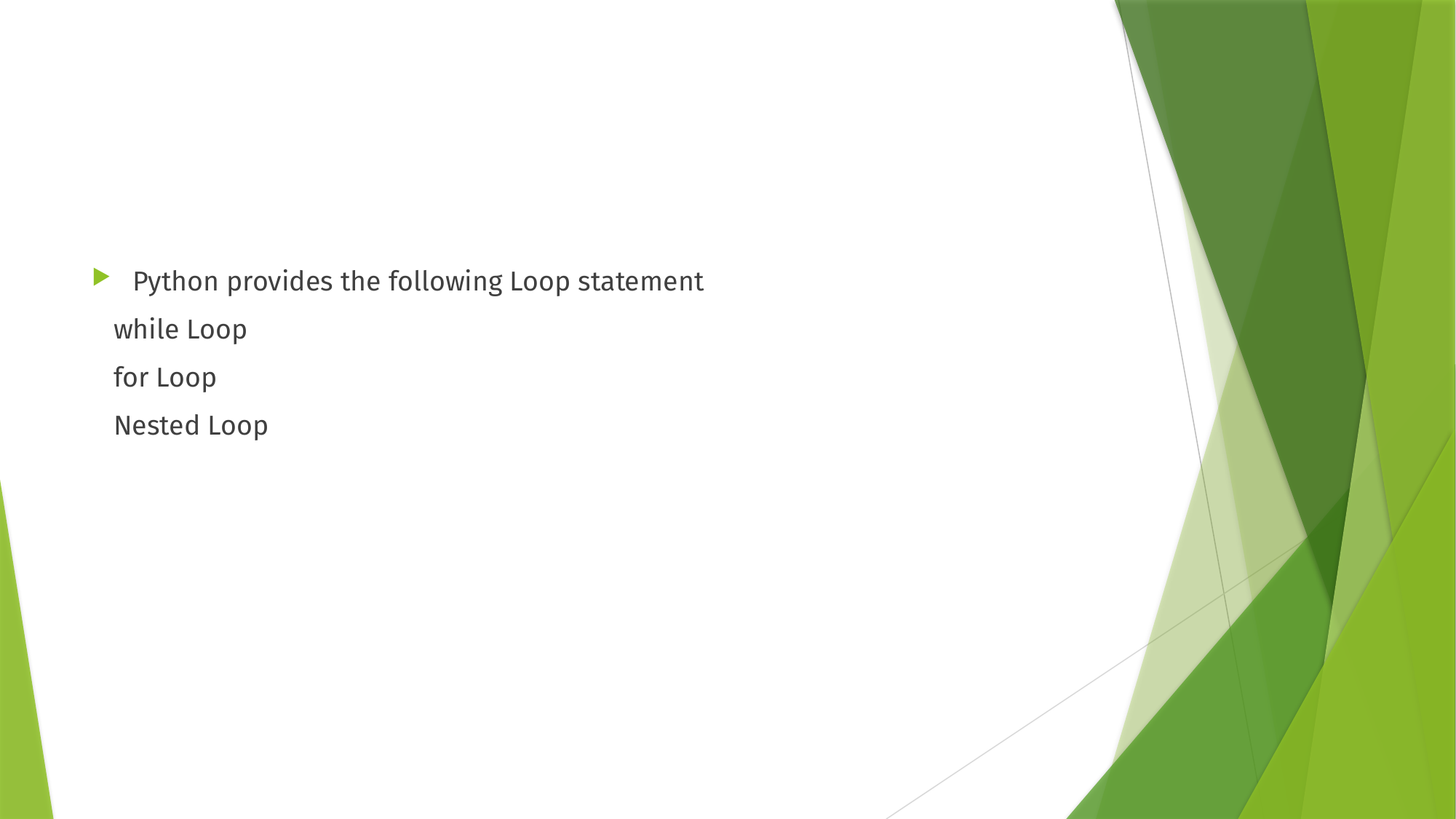

#
Python provides the following Loop statement
   while Loop
   for Loop
   Nested Loop